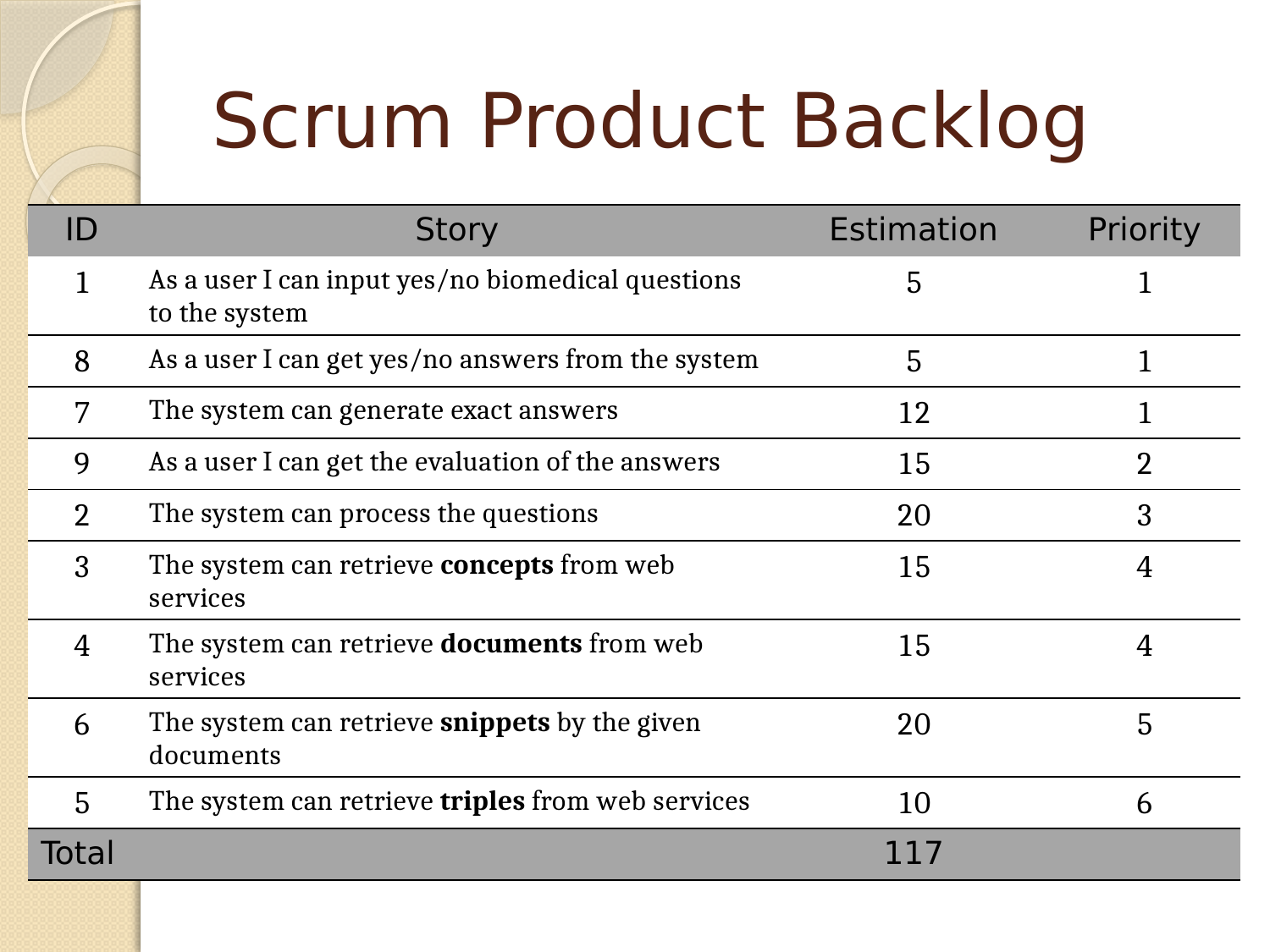

# Scrum Product Backlog
| ID | Story | Estimation | Priority |
| --- | --- | --- | --- |
| 1 | As a user I can input yes/no biomedical questions to the system | 5 | 1 |
| 8 | As a user I can get yes/no answers from the system | 5 | 1 |
| 7 | The system can generate exact answers | 12 | 1 |
| 9 | As a user I can get the evaluation of the answers | 15 | 2 |
| 2 | The system can process the questions | 20 | 3 |
| 3 | The system can retrieve concepts from web services | 15 | 4 |
| 4 | The system can retrieve documents from web services | 15 | 4 |
| 6 | The system can retrieve snippets by the given documents | 20 | 5 |
| 5 | The system can retrieve triples from web services | 10 | 6 |
| Total |  | 117 |  |